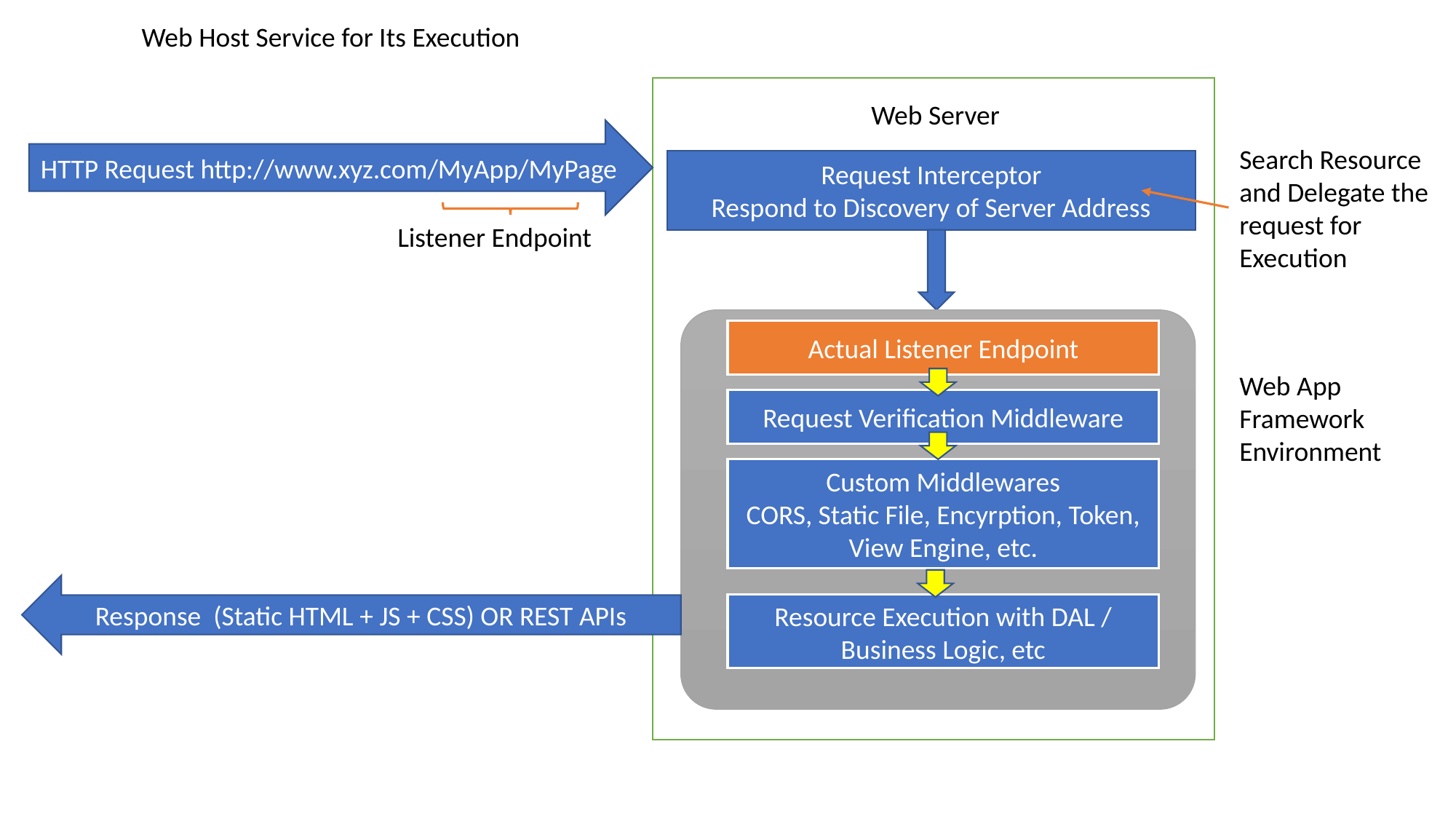

Web Host Service for Its Execution

Web Server
HTTP Request http://www.xyz.com/MyApp/MyPage
Search Resource and Delegate the request for Execution

Request Interceptor
Respond to Discovery of Server Address
Listener Endpoint

Actual Listener Endpoint
Web App Framework
Environment

Request Verification Middleware

Custom Middlewares
CORS, Static File, Encyrption, Token, View Engine, etc.

Response  (Static HTML + JS + CSS) OR REST APIs
Resource Execution with DAL / Business Logic, etc